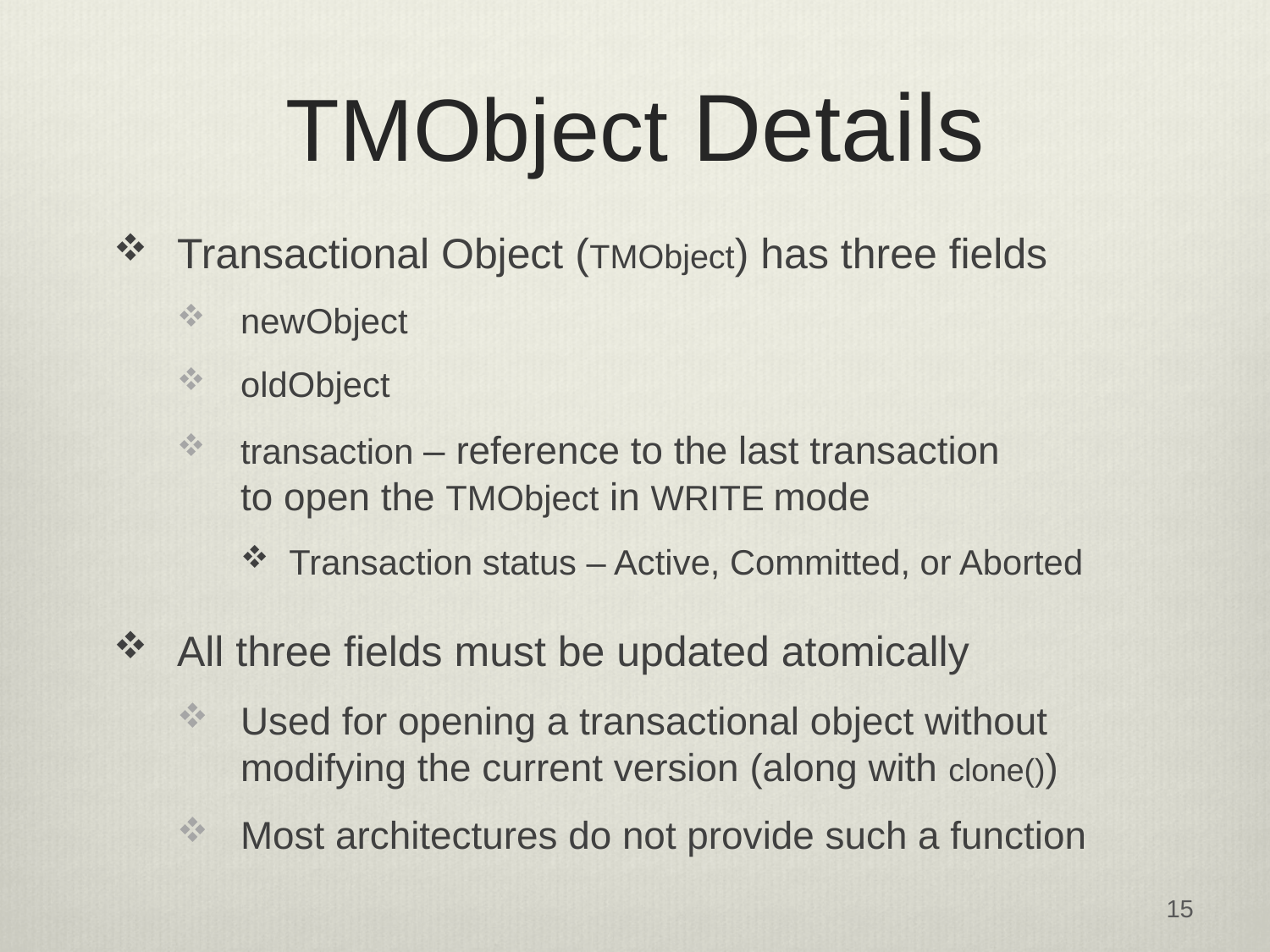

# TMObject Details
Transactional Object (TMObject) has three fields
newObject
oldObject
transaction – reference to the last transaction
to open the TMObject in WRITE mode
Transaction status – Active, Committed, or Aborted
All three fields must be updated atomically
Used for opening a transactional object without modifying the current version (along with clone())
Most architectures do not provide such a function
15